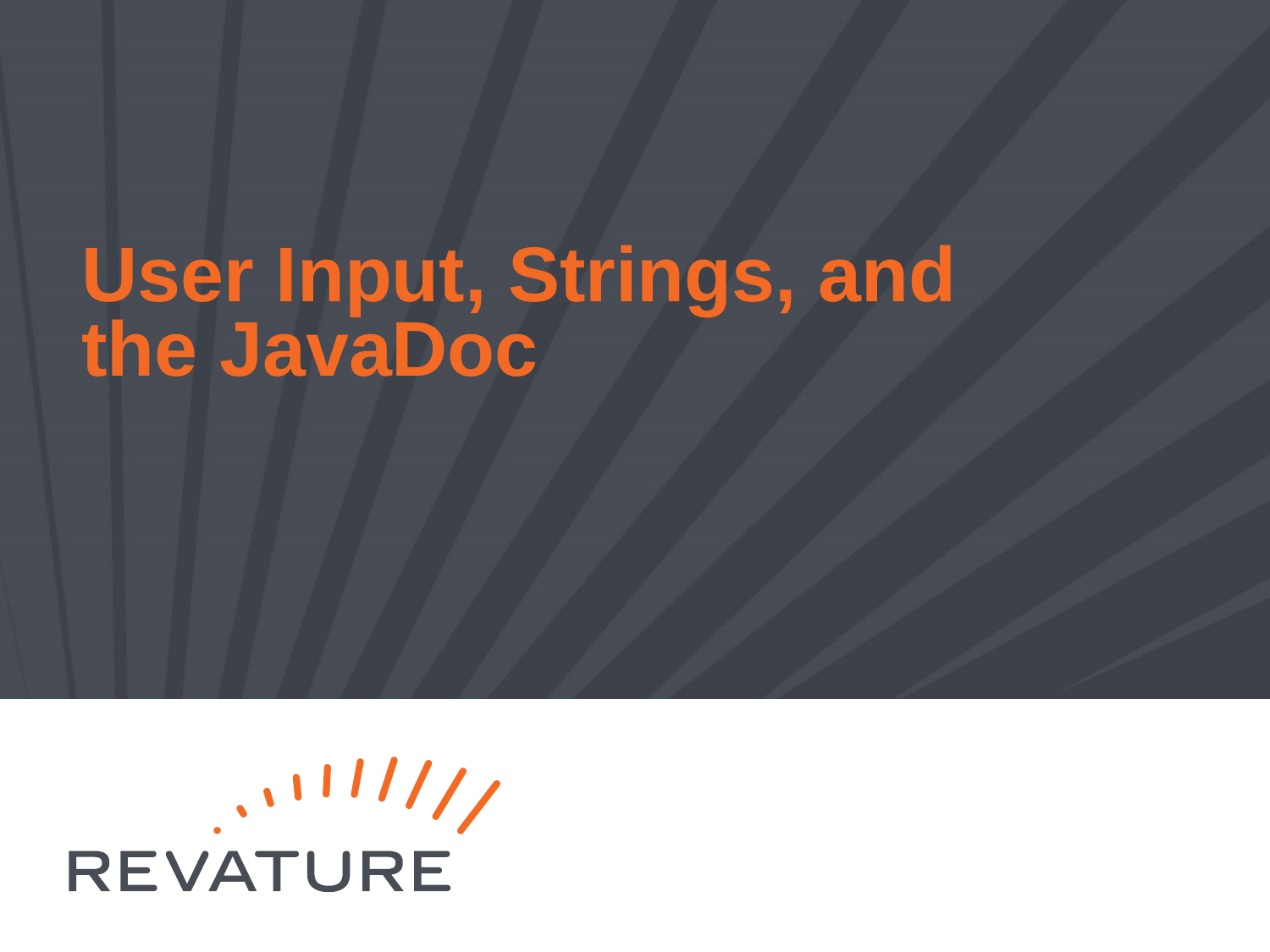

# User Input, Strings, and the JavaDoc